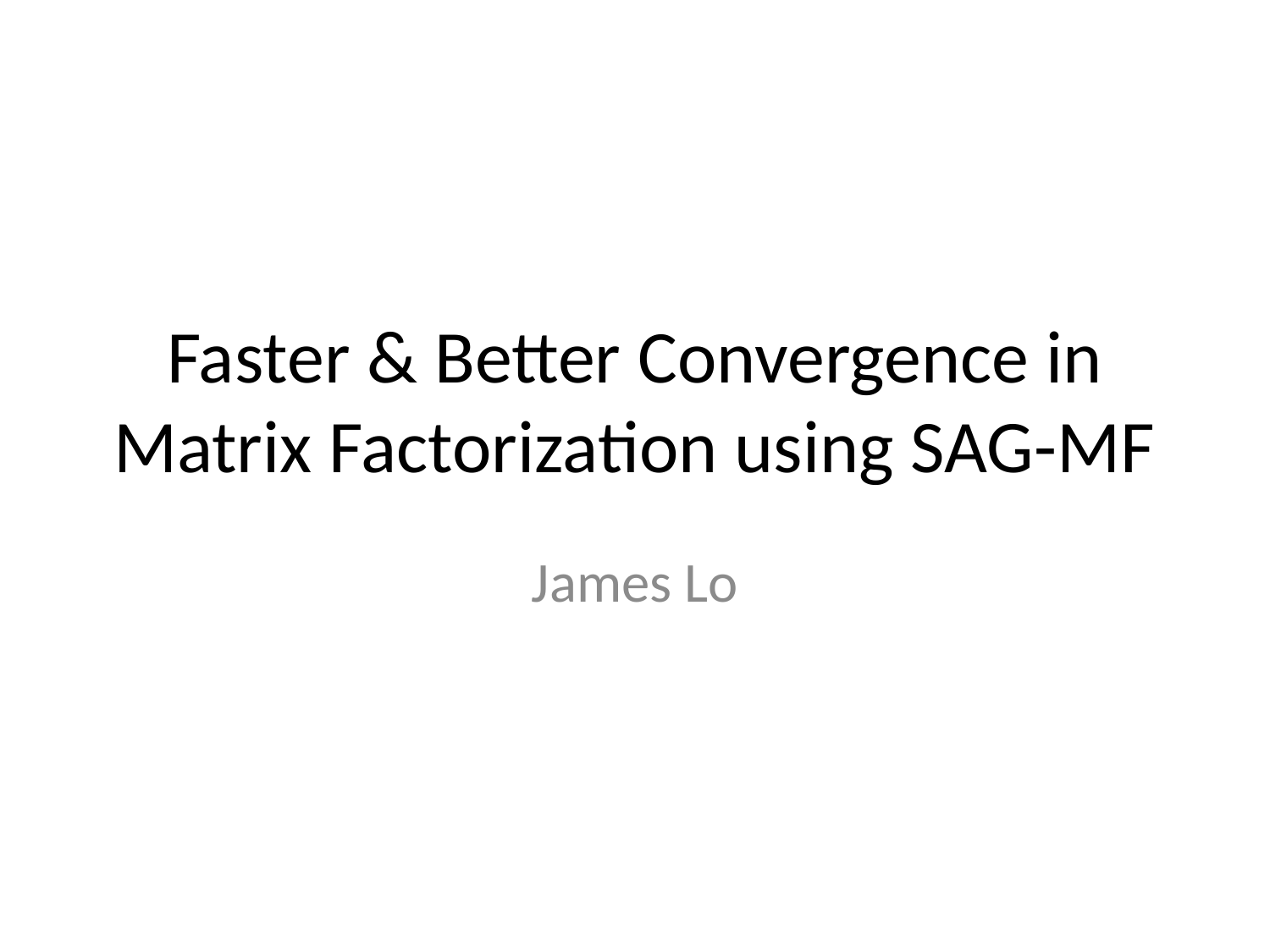

# Faster & Better Convergence in Matrix Factorization using SAG-MF
James Lo